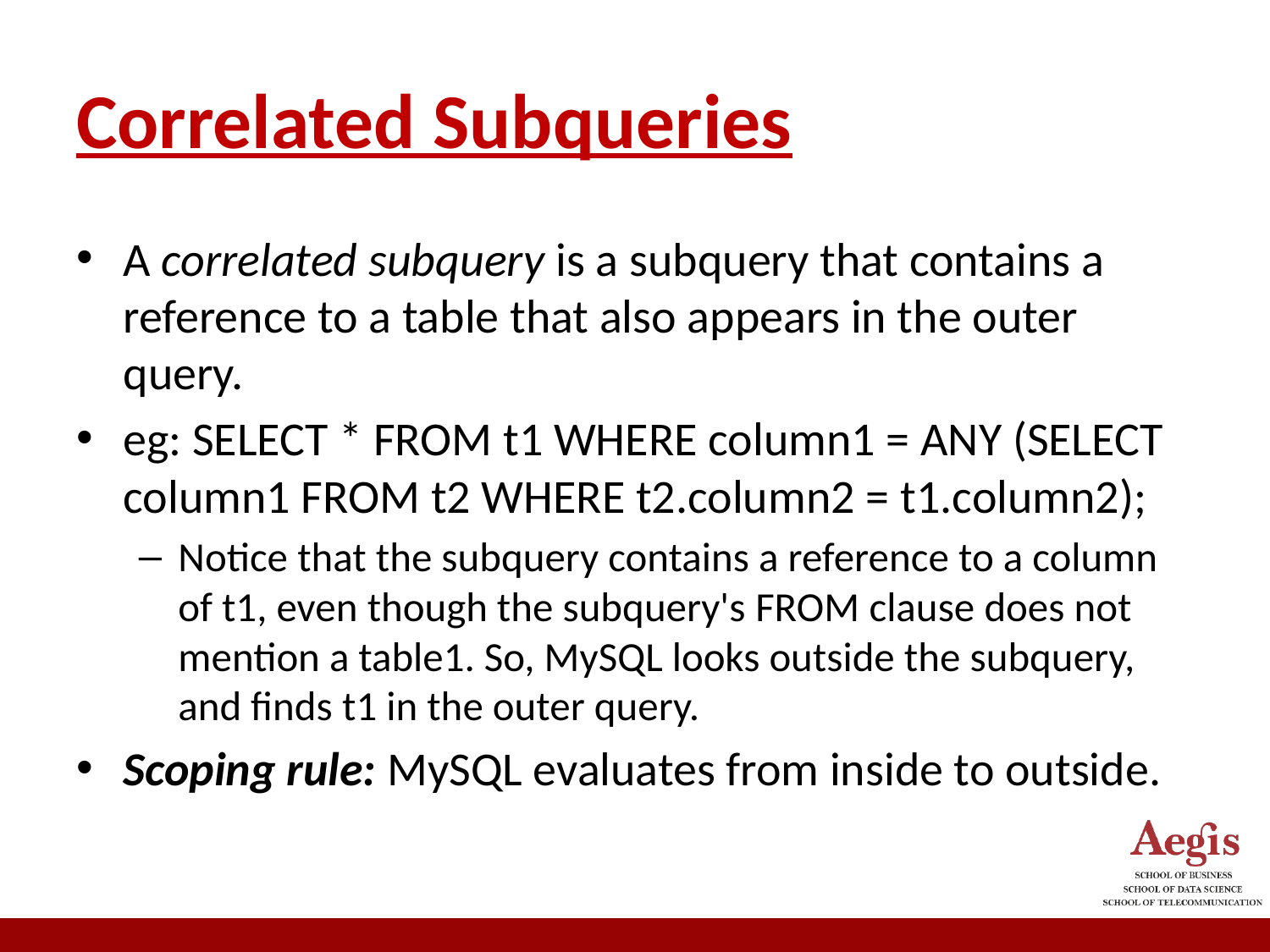

# Correlated Subqueries
A correlated subquery is a subquery that contains a reference to a table that also appears in the outer query.
eg: SELECT * FROM t1 WHERE column1 = ANY (SELECT column1 FROM t2 WHERE t2.column2 = t1.column2);
Notice that the subquery contains a reference to a column of t1, even though the subquery's FROM clause does not mention a table1. So, MySQL looks outside the subquery, and finds t1 in the outer query.
Scoping rule: MySQL evaluates from inside to outside.